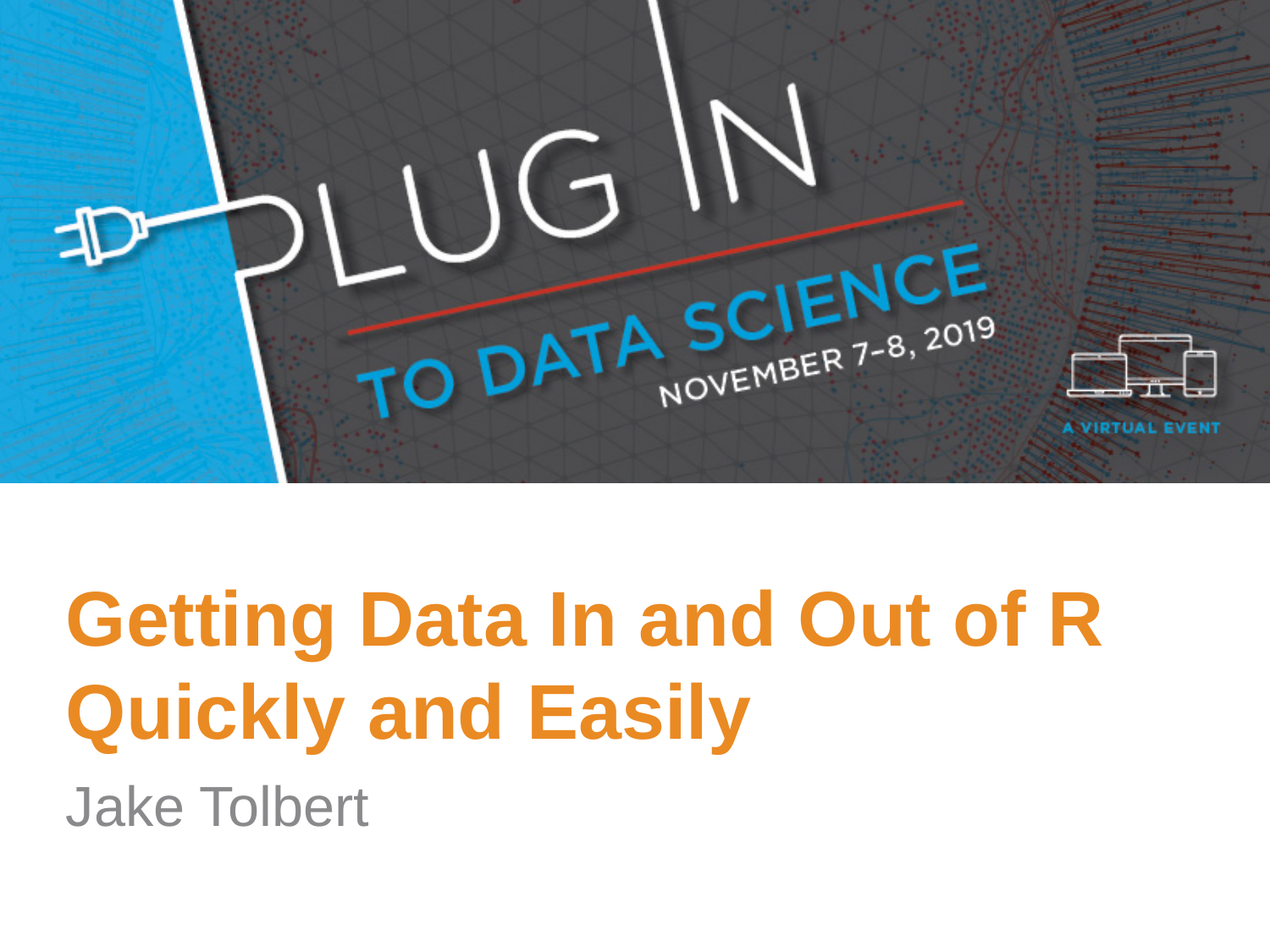

# Getting Data In and Out of R Quickly and Easily
Jake Tolbert